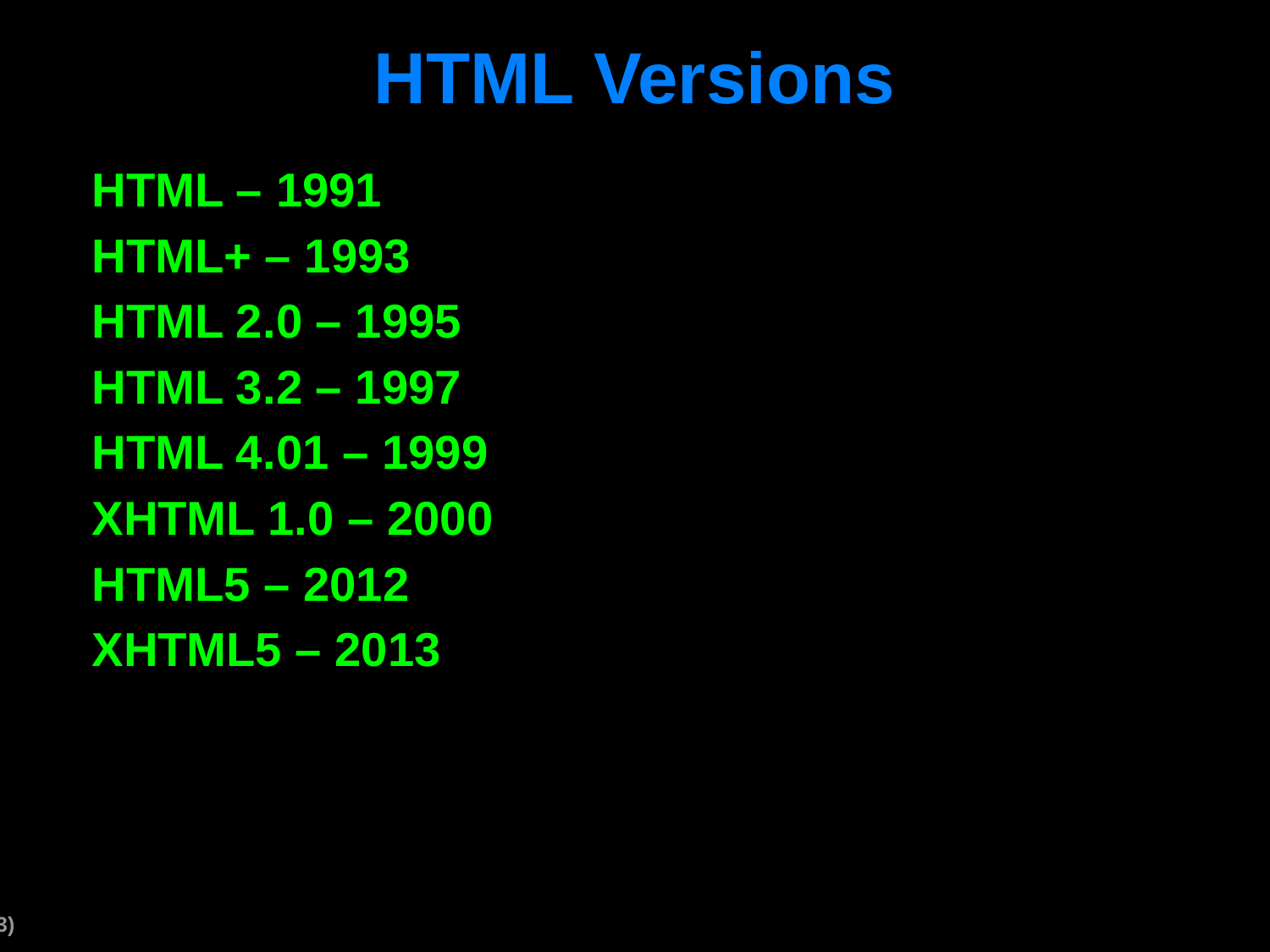

# HTML Versions
HTML – 1991
HTML+ – 1993
HTML 2.0 – 1995
HTML 3.2 – 1997
HTML 4.01 – 1999
XHTML 1.0 – 2000
HTML5 – 2012
XHTML5 – 2013